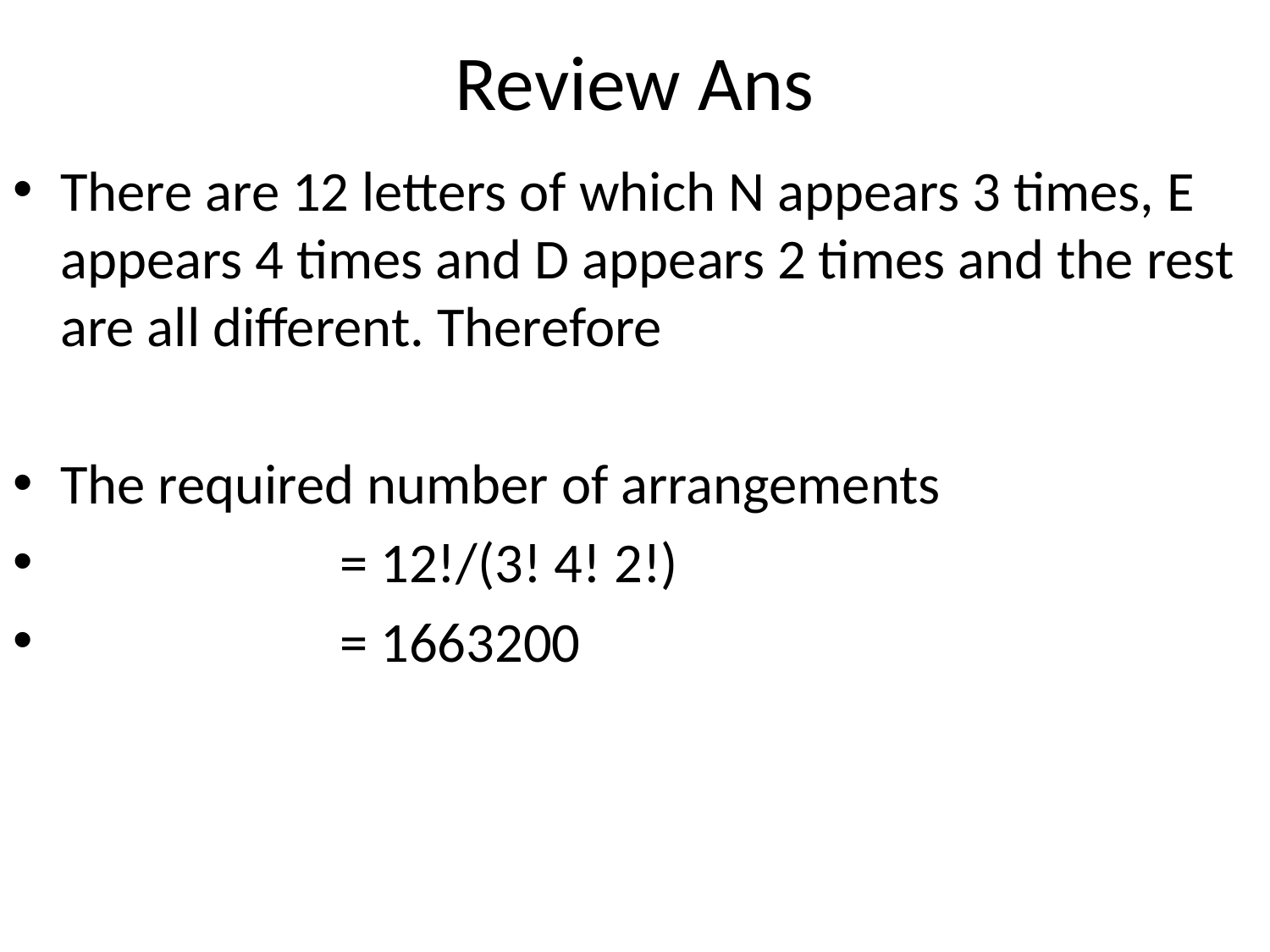

# Review Ans
There are 12 letters of which N appears 3 times, E appears 4 times and D appears 2 times and the rest are all different. Therefore

The required number of arrangements
                      = 12!/(3! 4! 2!)
                      = 1663200